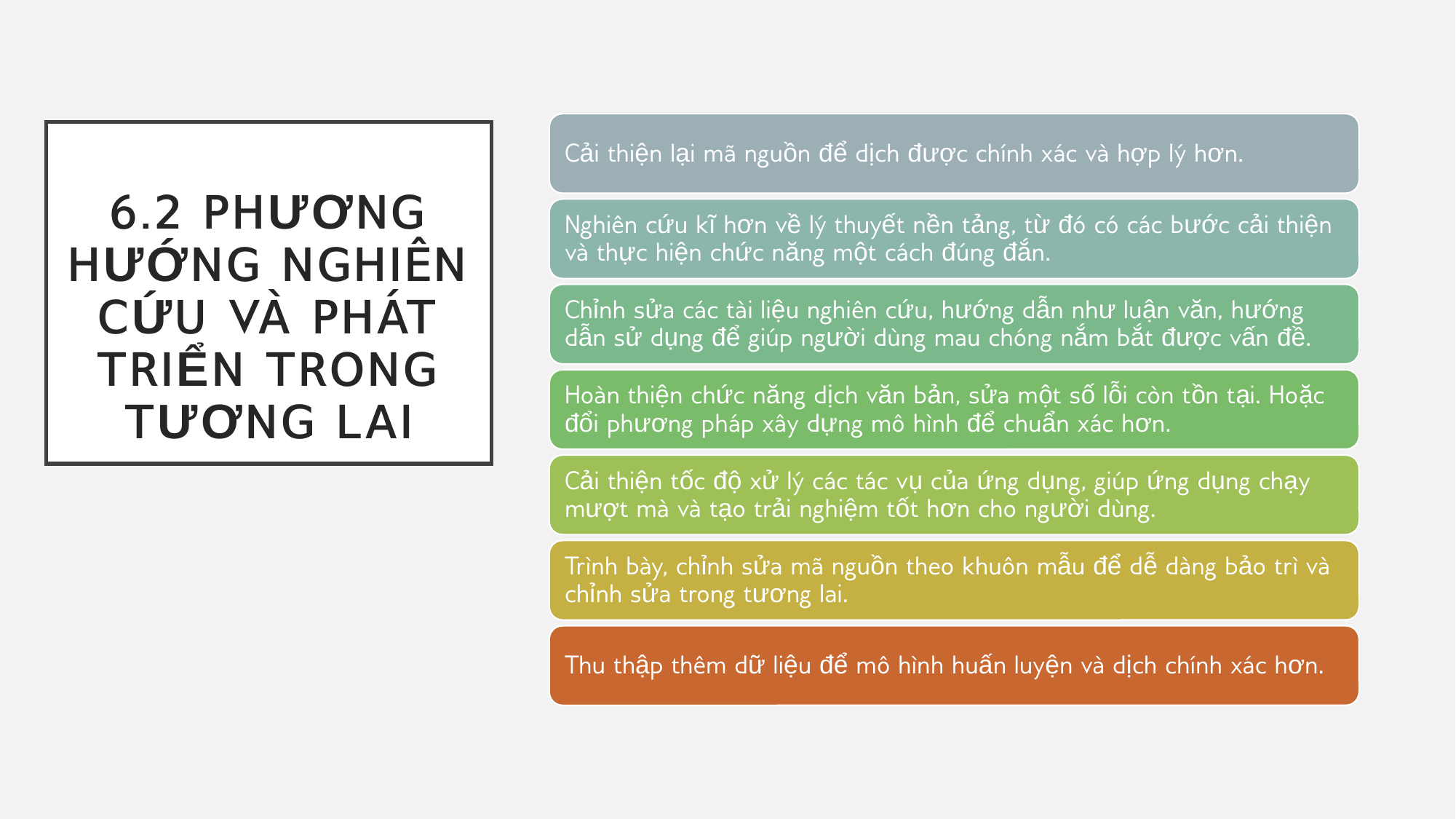

Cải thiện lại mã nguồn để dịch được chính xác và hợp lý hơn.
Nghiên cứu kĩ hơn về lý thuyết nền tảng, từ đó có các bước cải thiện và thực hiện chức năng một cách đúng đắn.
Chỉnh sửa các tài liệu nghiên cứu, hướng dẫn như luận văn, hướng dẫn sử dụng để giúp người dùng mau chóng nắm bắt được vấn đề.
Hoàn thiện chức năng dịch văn bản, sửa một số lỗi còn tồn tại. Hoặc đổi phương pháp xây dựng mô hình để chuẩn xác hơn.
Cải thiện tốc độ xử lý các tác vụ của ứng dụng, giúp ứng dụng chạy mượt mà và tạo trải nghiệm tốt hơn cho người dùng.
Trình bày, chỉnh sửa mã nguồn theo khuôn mẫu để dễ dàng bảo trì và chỉnh sửa trong tương lai.
Thu thập thêm dữ liệu để mô hình huấn luyện và dịch chính xác hơn.
# 6.2 Phương hướng nghiên cứu và phát triển trong tương lai